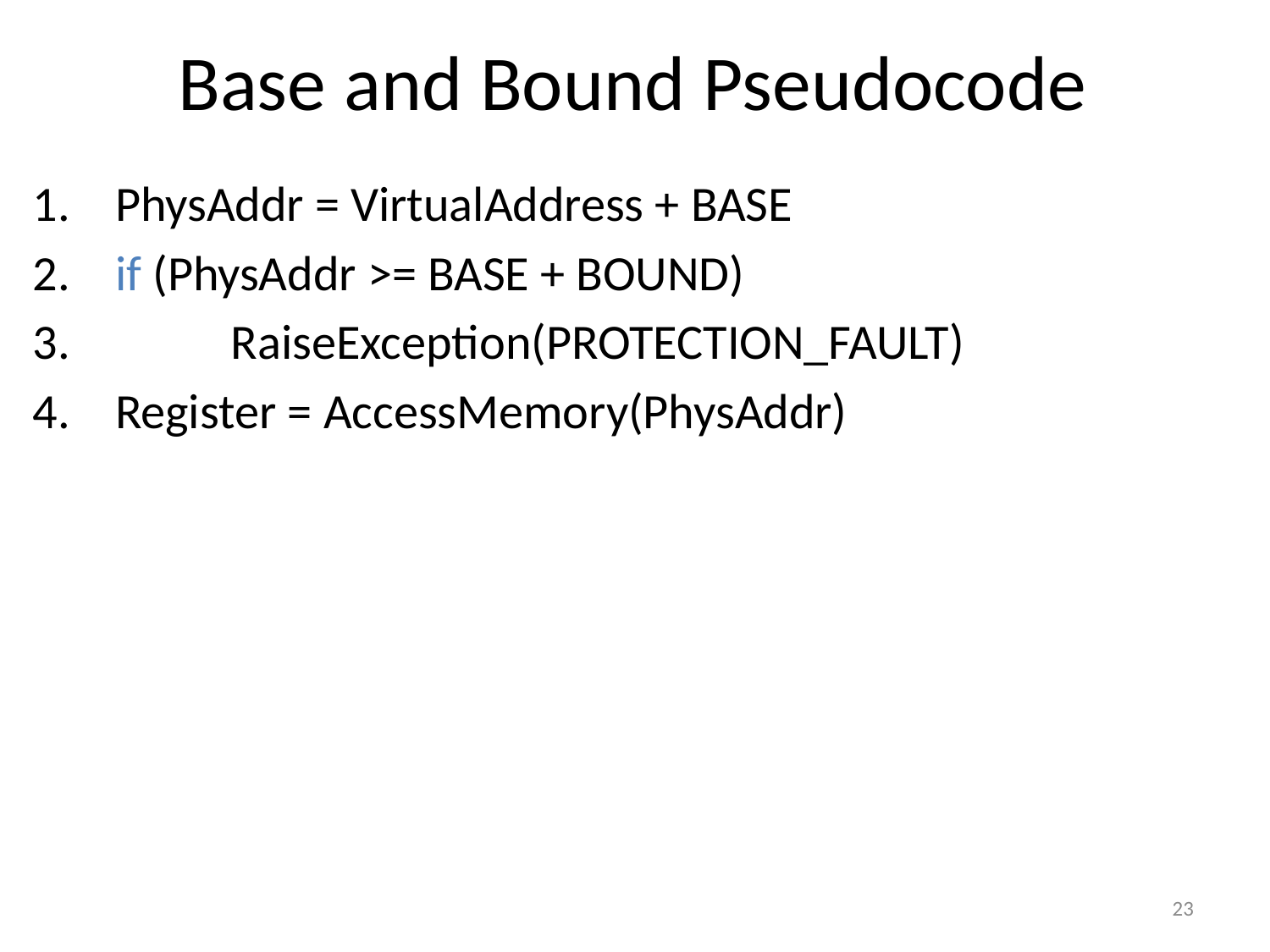

# Base and Bound Pseudocode
 PhysAddr = VirtualAddress + BASE
 if (PhysAddr >= BASE + BOUND)
 	RaiseException(PROTECTION_FAULT)
 Register = AccessMemory(PhysAddr)

23